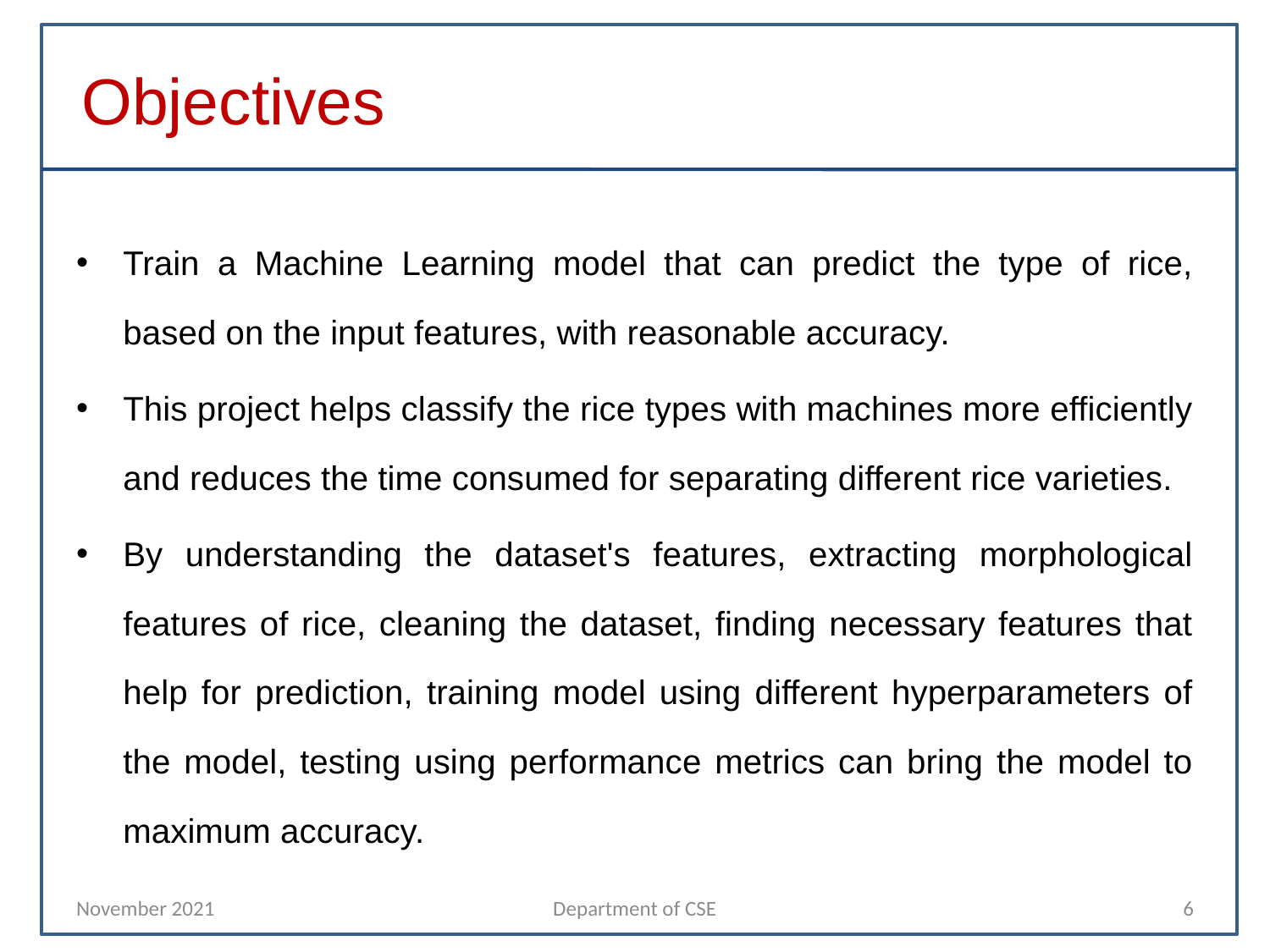

# Objectives
Train a Machine Learning model that can predict the type of rice, based on the input features, with reasonable accuracy.
This project helps classify the rice types with machines more efficiently and reduces the time consumed for separating different rice varieties.
By understanding the dataset's features, extracting morphological features of rice, cleaning the dataset, finding necessary features that help for prediction, training model using different hyperparameters of the model, testing using performance metrics can bring the model to maximum accuracy.
November 2021
Department of CSE
6